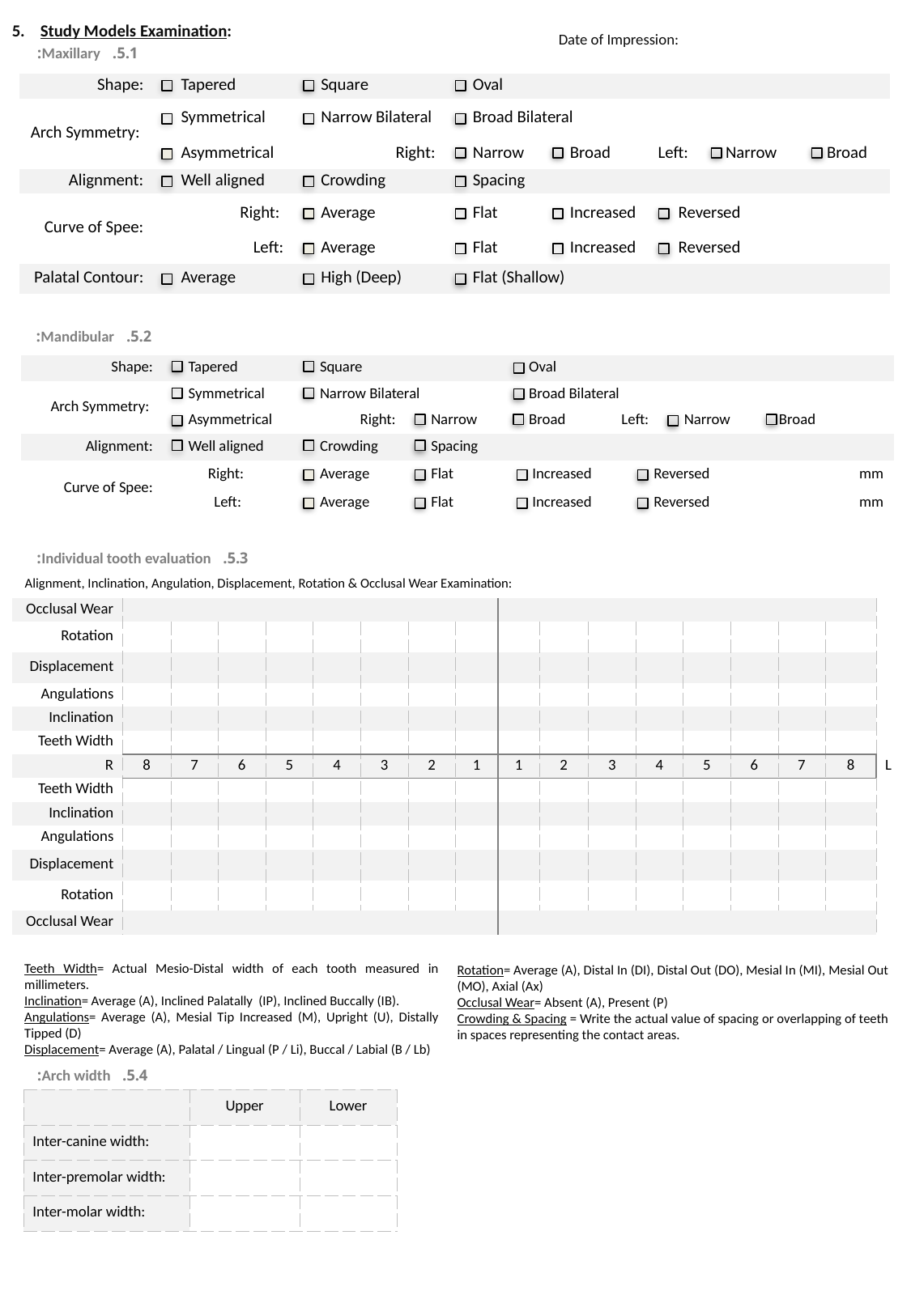

5.    Study Models Examination:
Date of Impression:
5.1.   Maxillary:
| Shape: | Tapered | Square | Oval |  |  |  |  |  |  |
| --- | --- | --- | --- | --- | --- | --- | --- | --- | --- |
| Arch Symmetry: | Symmetrical | Narrow Bilateral | Broad Bilateral |  |  |  |  |  |  |
|  | Asymmetrical | Right: | Narrow | Broad | Left: | Narrow |  | Broad |  |
| Alignment: | Well aligned | Crowding | Spacing |  |  |  |  |  |  |
| Curve of Spee: | Right: | Average | Flat | Increased | Reversed |  |  |  |  |
|  | Left: | Average | Flat | Increased | Reversed |  |  |  |  |
| Palatal Contour: | Average | High (Deep) | Flat (Shallow) |  |  |  |  |  |  |

5.2.   Mandibular:
| Shape: | Tapered | Square |  | Oval |  |  |  |  |  |
| --- | --- | --- | --- | --- | --- | --- | --- | --- | --- |
| Arch Symmetry: | Symmetrical | Narrow Bilateral |  | Broad Bilateral |  |  |  |  |  |
|  | Asymmetrical | Right: | Narrow | Broad | Left: |  | Narrow | Broad |  |
| Alignment: | Well aligned | Crowding | Spacing |  |  |  |  |  |  |
| Curve of Spee: | Right: | Average | Flat | Increased |  | Reversed |  |  | mm |
|  | Left: | Average | Flat | Increased |  | Reversed |  |  | mm |

5.3.   Individual tooth evaluation:
Alignment, Inclination, Angulation, Displacement, Rotation & Occlusal Wear Examination:
| Occlusal Wear |  |  |  |  |  |  |  |  |  |  |  |  |  |  |  |  |  |
| --- | --- | --- | --- | --- | --- | --- | --- | --- | --- | --- | --- | --- | --- | --- | --- | --- | --- |
| Rotation |  |  |  |  |  |  |  |  |  |  |  |  |  |  |  |  |  |
| Displacement |  |  |  |  |  |  |  |  |  |  |  |  |  |  |  |  |  |
| Angulations |  |  |  |  |  |  |  |  |  |  |  |  |  |  |  |  |  |
| Inclination |  |  |  |  |  |  |  |  |  |  |  |  |  |  |  |  |  |
| Teeth Width |  |  |  |  |  |  |  |  |  |  |  |  |  |  |  |  |  |
| R | 8 | 7 | 6 | 5 | 4 | 3 | 2 | 1 | 1 | 2 | 3 | 4 | 5 | 6 | 7 | 8 | L |
| Teeth Width |  |  |  |  |  |  |  |  |  |  |  |  |  |  |  |  |  |
| Inclination |  |  |  |  |  |  |  |  |  |  |  |  |  |  |  |  |  |
| Angulations |  |  |  |  |  |  |  |  |  |  |  |  |  |  |  |  |  |
| Displacement |  |  |  |  |  |  |  |  |  |  |  |  |  |  |  |  |  |
| Rotation |  |  |  |  |  |  |  |  |  |  |  |  |  |  |  |  |  |
| Occlusal Wear |  |  |  |  |  |  |  |  |  |  |  |  |  |  |  |  |  |
Teeth Width= Actual Mesio-Distal width of each tooth measured in millimeters.
Inclination= Average (A), Inclined Palatally  (IP), Inclined Buccally (IB).
Angulations= Average (A), Mesial Tip Increased (M), Upright (U), Distally Tipped (D)
Displacement= Average (A), Palatal / Lingual (P / Li), Buccal / Labial (B / Lb)
Rotation= Average (A), Distal In (DI), Distal Out (DO), Mesial In (MI), Mesial Out (MO), Axial (Ax)
Occlusal Wear= Absent (A), Present (P)
Crowding & Spacing = Write the actual value of spacing or overlapping of teeth in spaces representing the contact areas.
5.4.   Arch width:
|  | Upper | Lower |
| --- | --- | --- |
| Inter-canine width: |  |  |
| Inter-premolar width: |  |  |
| Inter-molar width: |  |  |